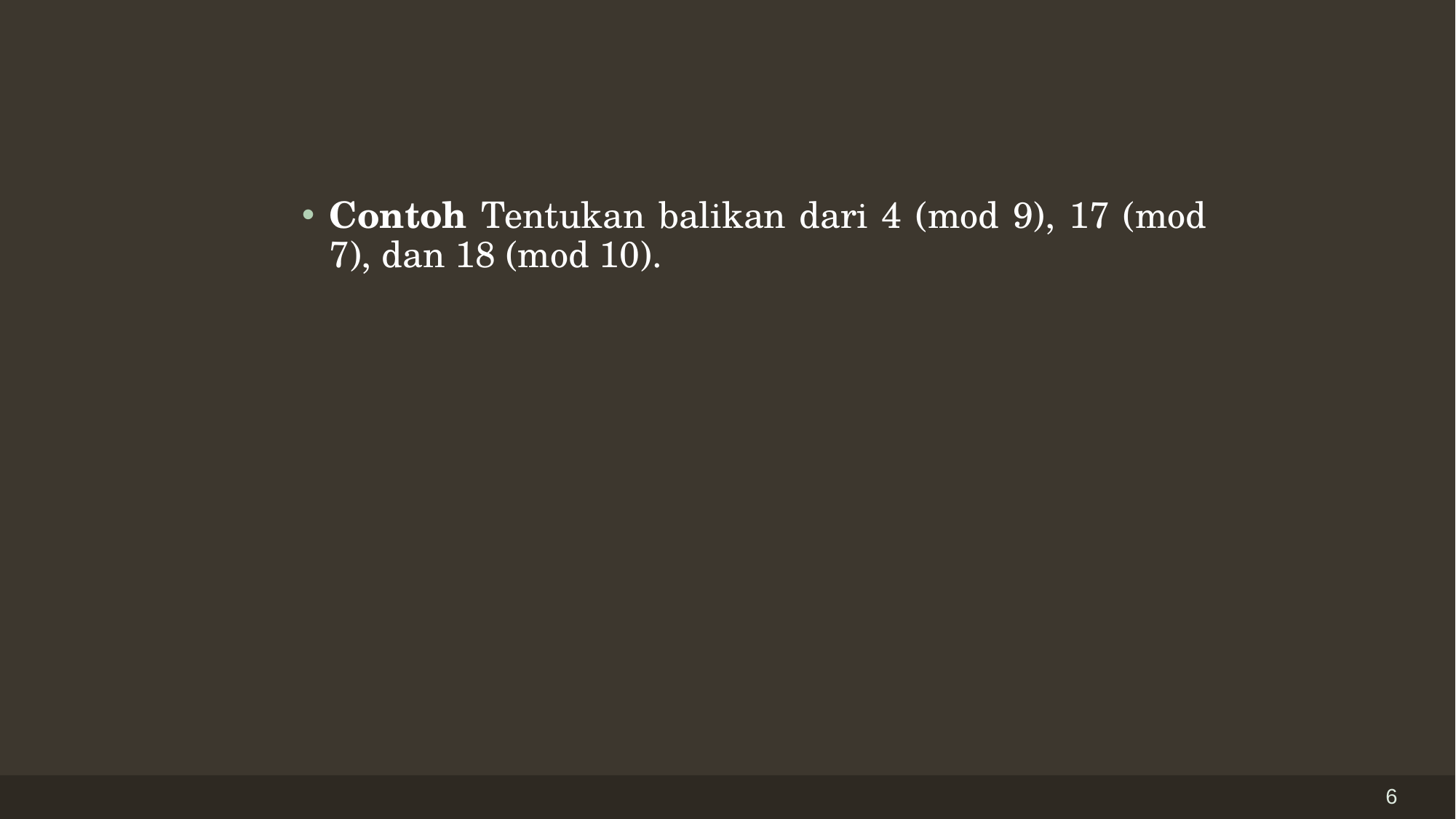

Contoh Tentukan balikan dari 4 (mod 9), 17 (mod 7), dan 18 (mod 10).

6